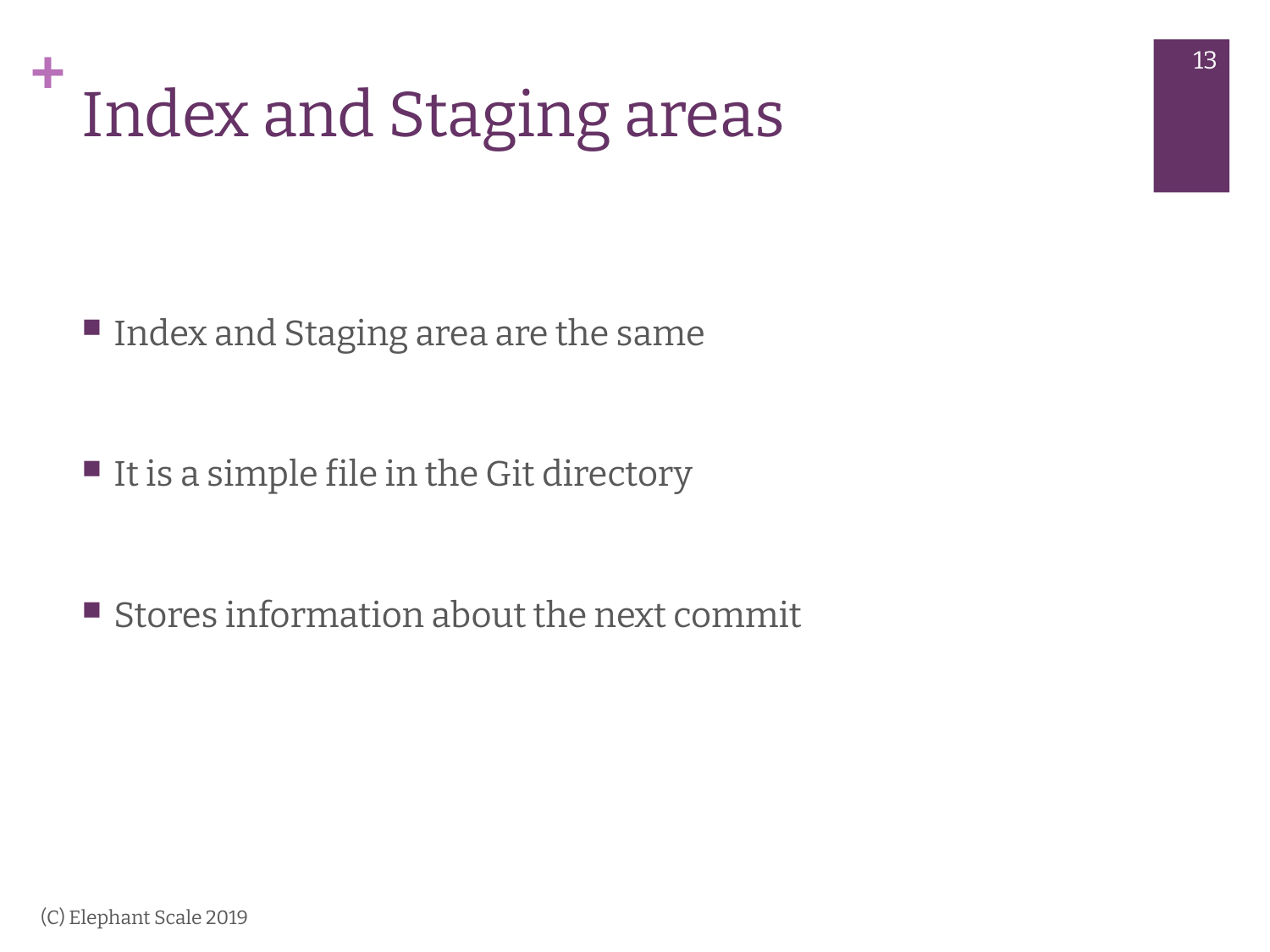

13
# Index and Staging areas
Index and Staging area are the same
It is a simple file in the Git directory
Stores information about the next commit
(C) Elephant Scale 2019